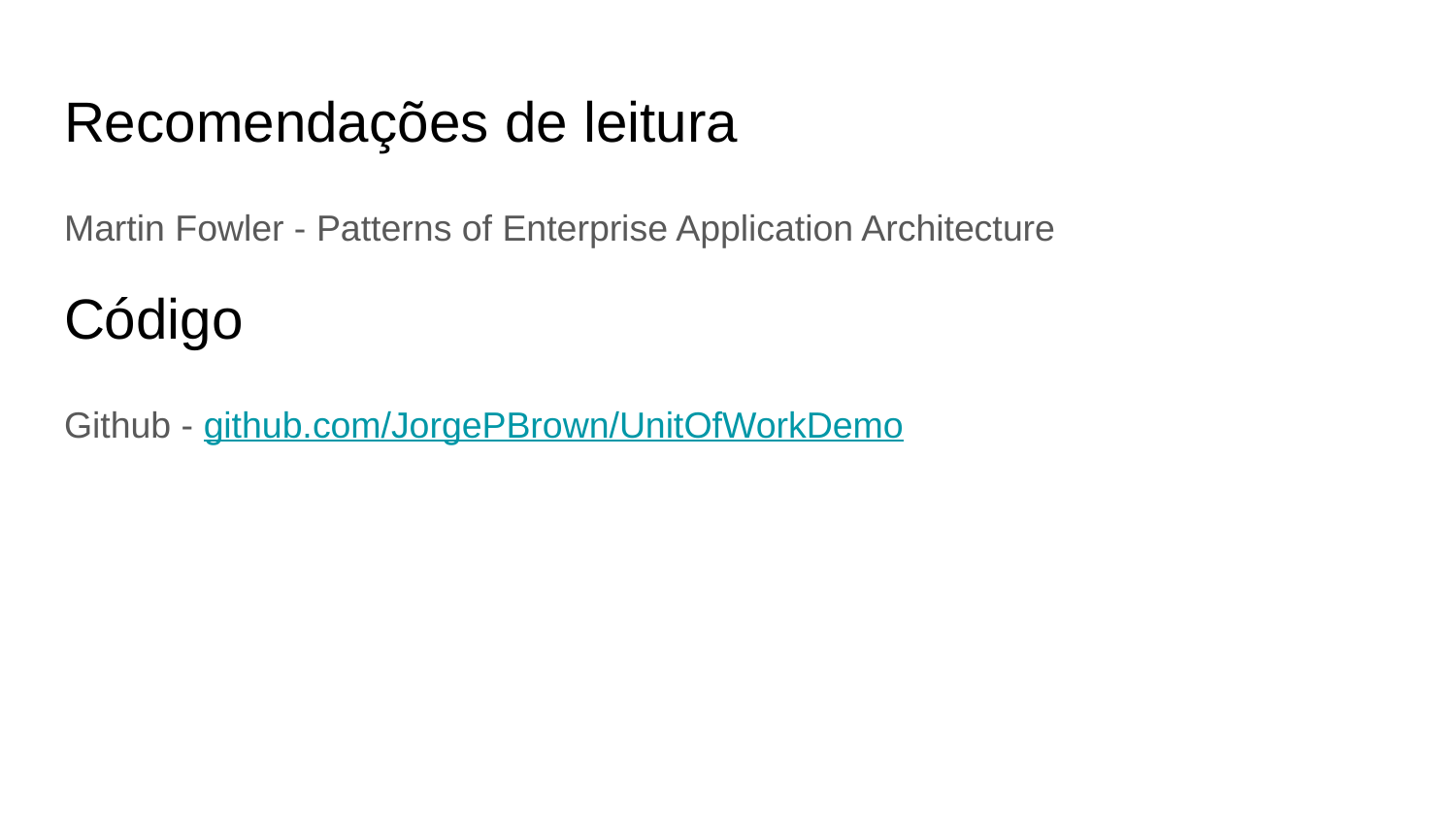

# Recomendações de leitura
Martin Fowler - Patterns of Enterprise Application Architecture
Código
Github - github.com/JorgePBrown/UnitOfWorkDemo